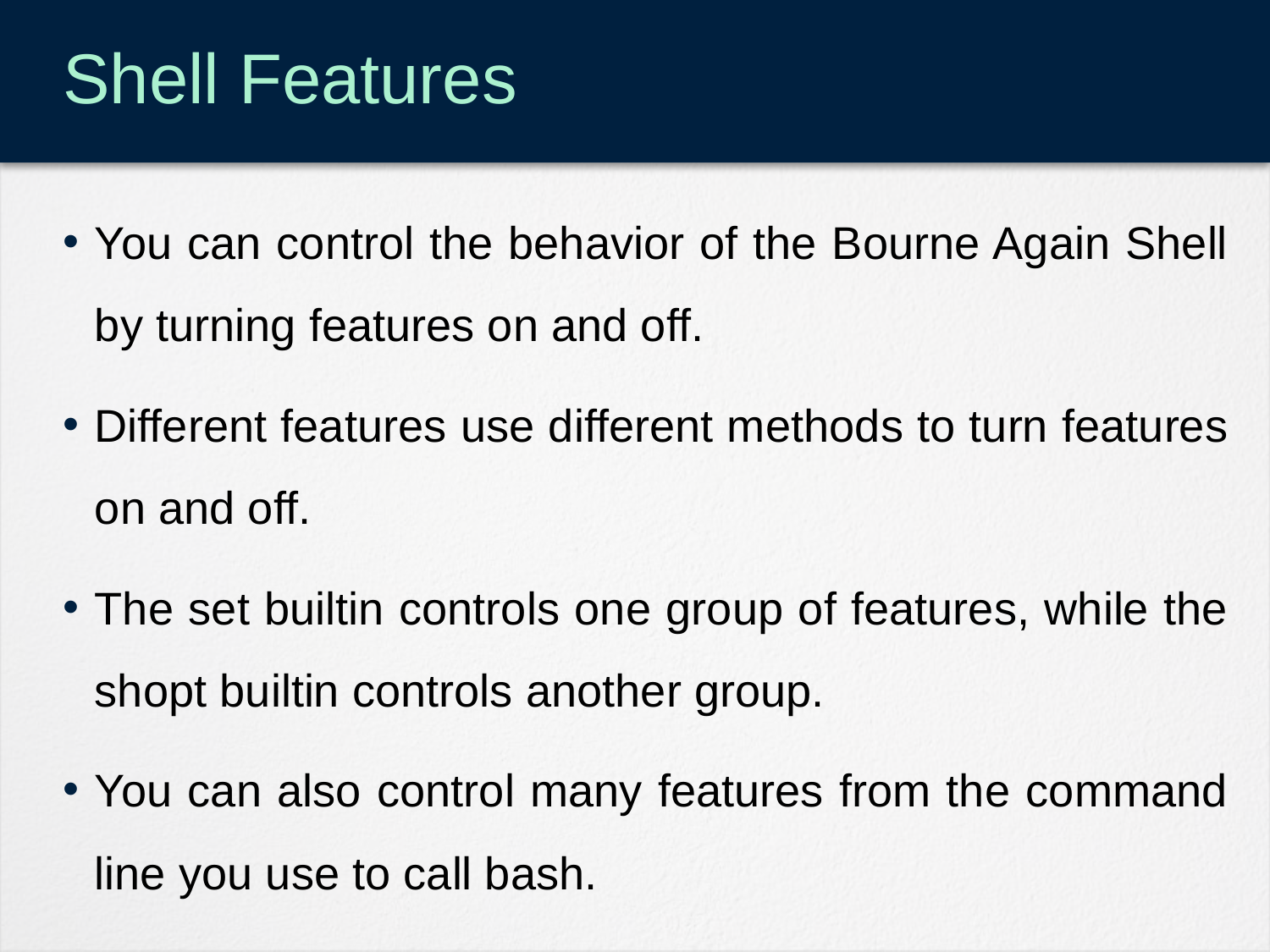

# Shell Features
You can control the behavior of the Bourne Again Shell by turning features on and off.
Different features use different methods to turn features on and off.
The set builtin controls one group of features, while the shopt builtin controls another group.
You can also control many features from the command line you use to call bash.